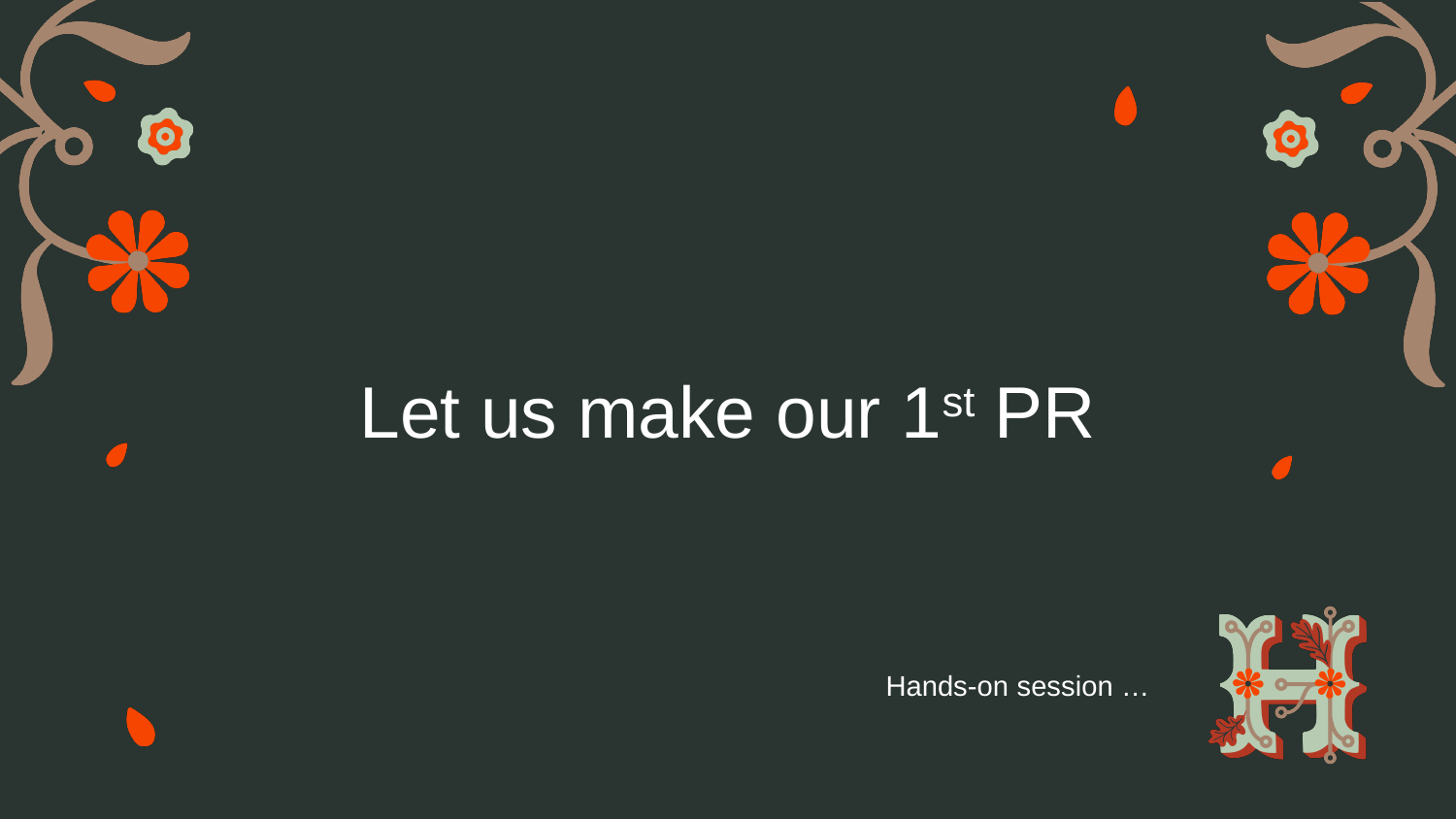

# Let us make our 1st PR
Hands-on session …